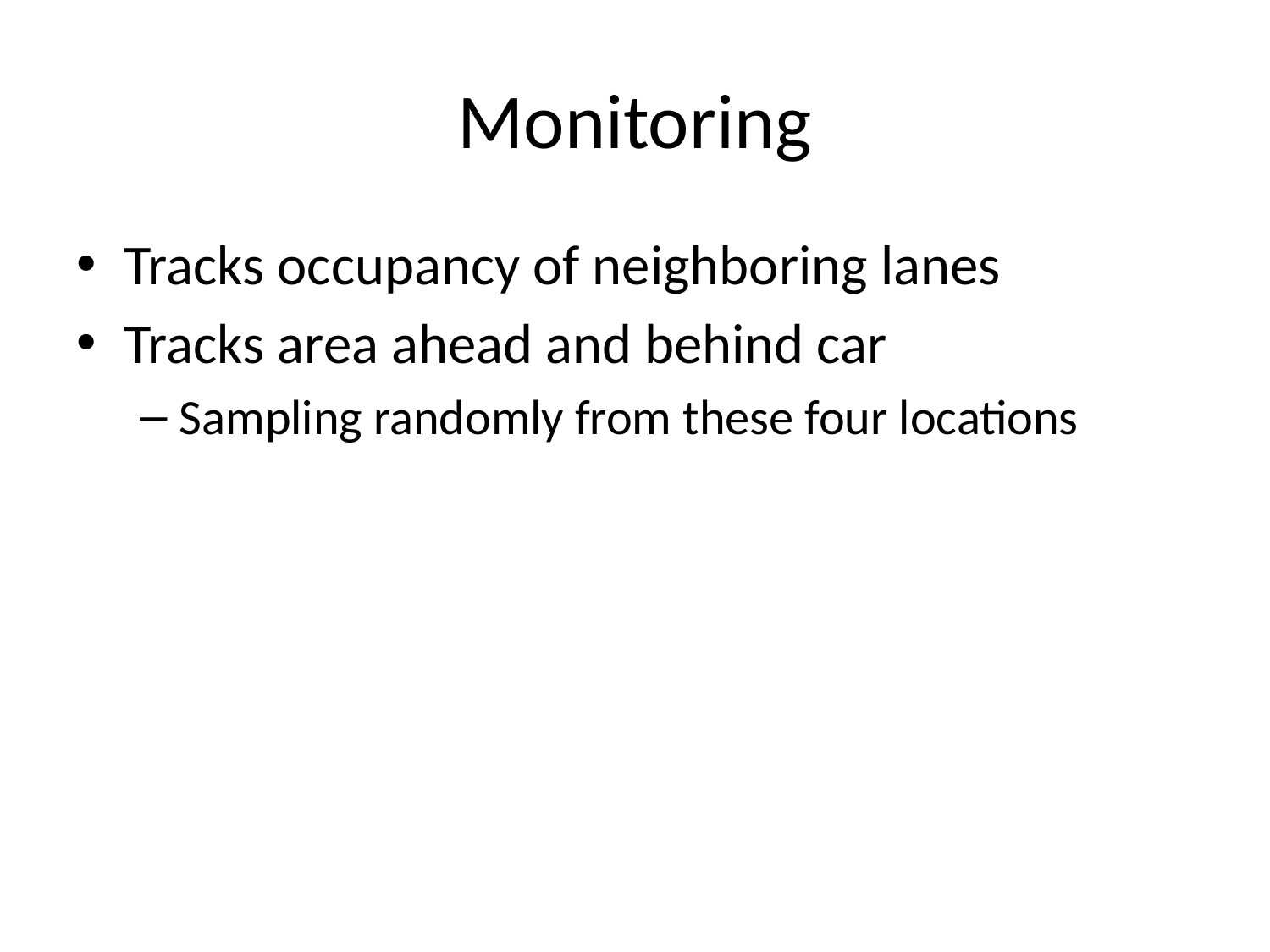

# Monitoring
Tracks occupancy of neighboring lanes
Tracks area ahead and behind car
Sampling randomly from these four locations